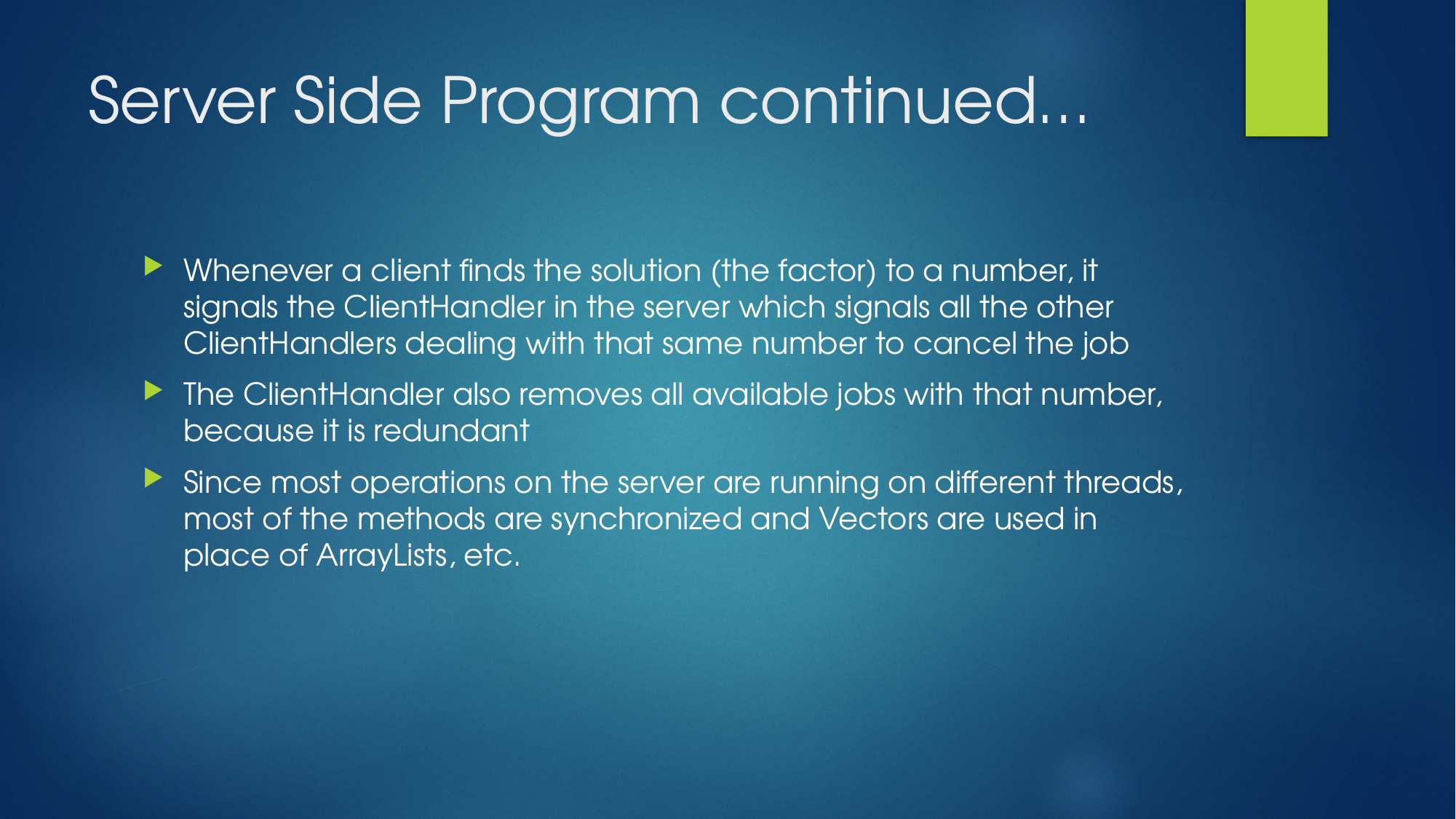

# Server Side Program continued…
Whenever a client finds the solution (the factor) to a number, it signals the ClientHandler in the server which signals all the other ClientHandlers dealing with that same number to cancel the job
The ClientHandler also removes all available jobs with that number, because it is redundant
Since most operations on the server are running on different threads, most of the methods are synchronized and Vectors are used in place of ArrayLists, etc.